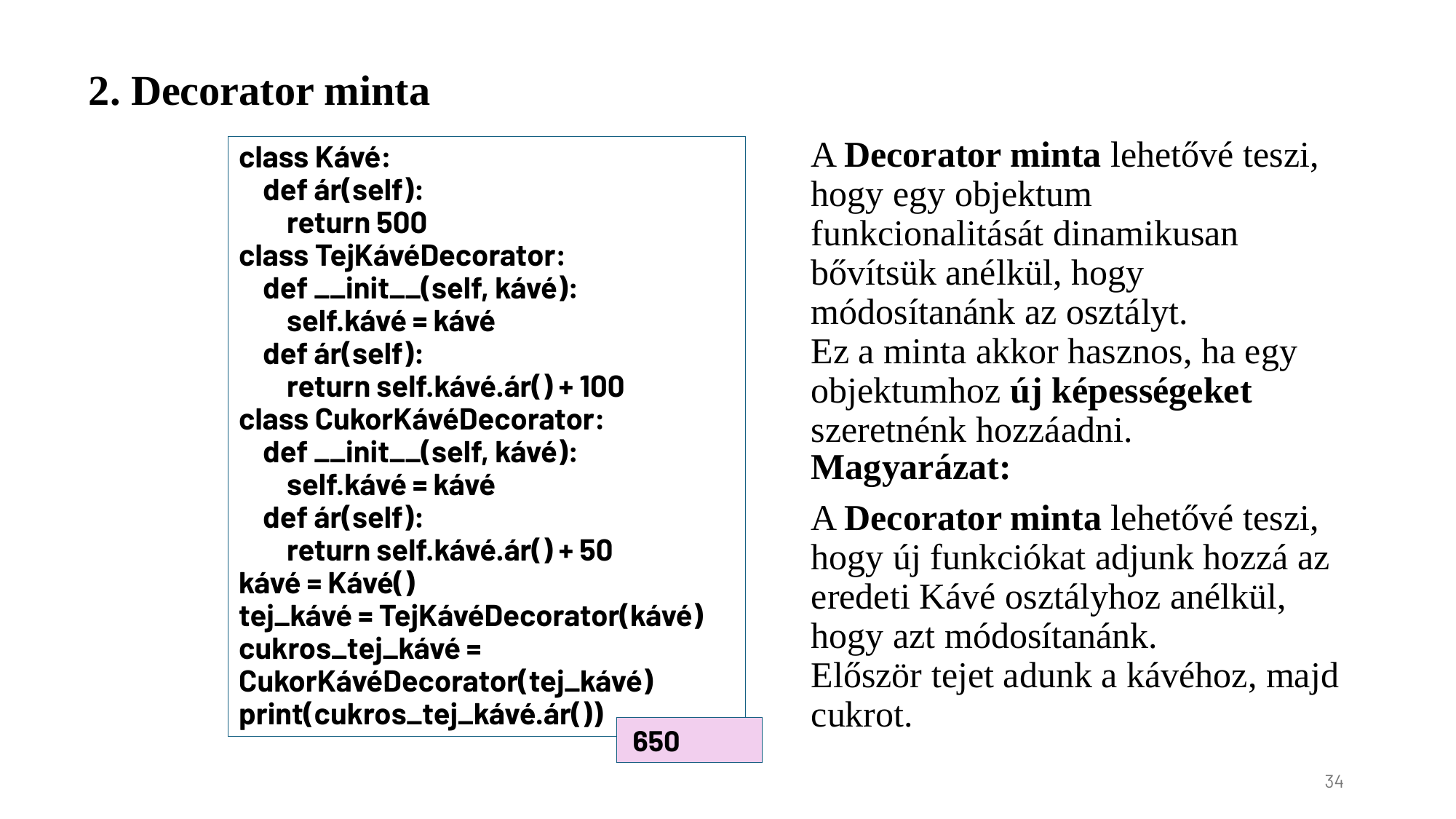

2. Decorator minta
A Decorator minta lehetővé teszi, hogy egy objektum funkcionalitását dinamikusan bővítsük anélkül, hogy módosítanánk az osztályt.
Ez a minta akkor hasznos, ha egy objektumhoz új képességeket szeretnénk hozzáadni.
class Kávé:
    def ár(self):
        return 500
class TejKávéDecorator:
    def __init__(self, kávé):
        self.kávé = kávé
    def ár(self):
        return self.kávé.ár() + 100
class CukorKávéDecorator:
    def __init__(self, kávé):
        self.kávé = kávé
    def ár(self):
        return self.kávé.ár() + 50
kávé = Kávé()
tej_kávé = TejKávéDecorator(kávé)
cukros_tej_kávé = CukorKávéDecorator(tej_kávé)
print(cukros_tej_kávé.ár())
Magyarázat:
A Decorator minta lehetővé teszi, hogy új funkciókat adjunk hozzá az eredeti Kávé osztályhoz anélkül, hogy azt módosítanánk.
Először tejet adunk a kávéhoz, majd cukrot.
 650
34